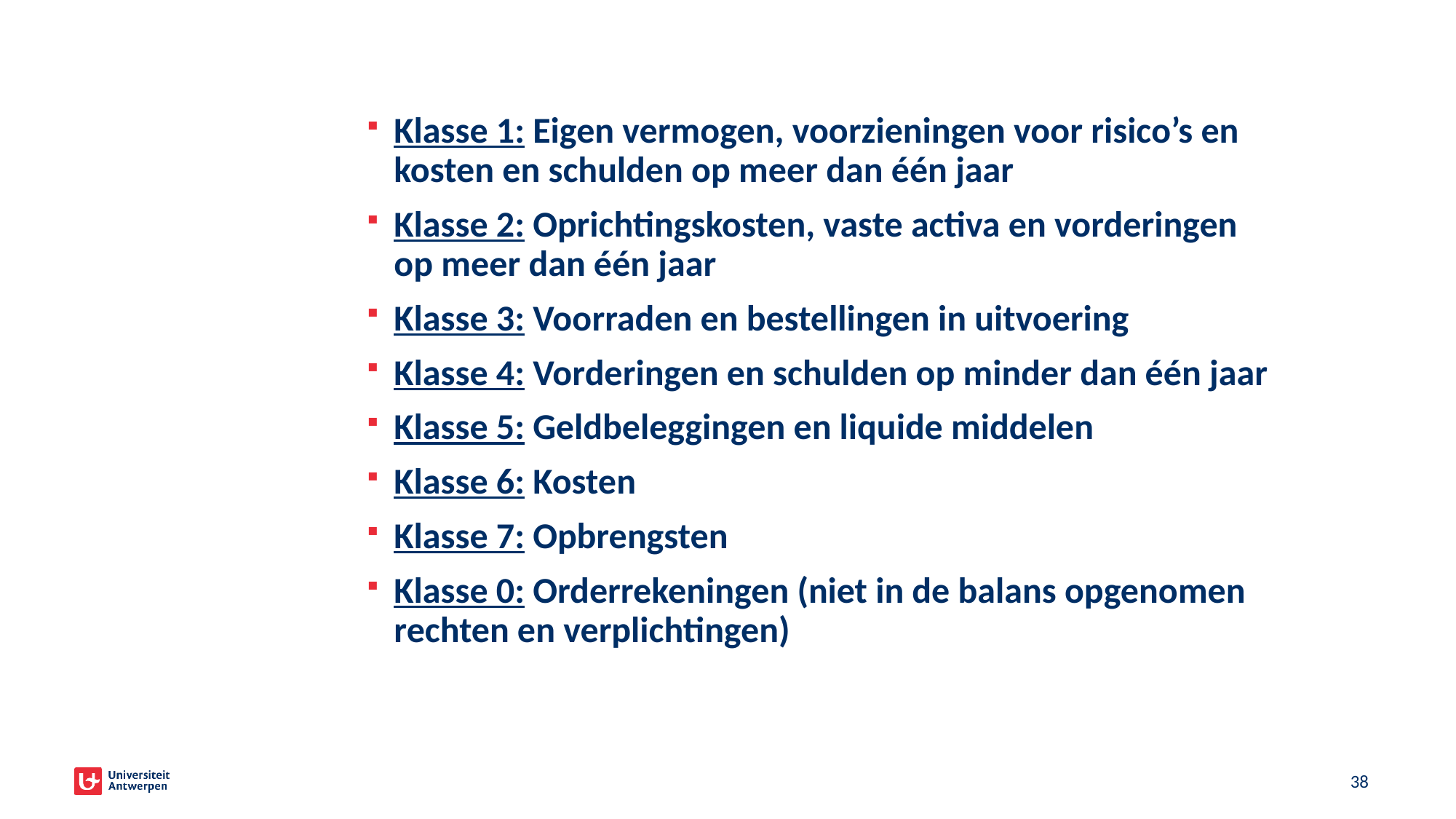

Klasse 1: Eigen vermogen, voorzieningen voor risico’s en kosten en schulden op meer dan één jaar
Klasse 2: Oprichtingskosten, vaste activa en vorderingen op meer dan één jaar
Klasse 3: Voorraden en bestellingen in uitvoering
Klasse 4: Vorderingen en schulden op minder dan één jaar
Klasse 5: Geldbeleggingen en liquide middelen
Klasse 6: Kosten
Klasse 7: Opbrengsten
Klasse 0: Orderrekeningen (niet in de balans opgenomen rechten en verplichtingen)
38